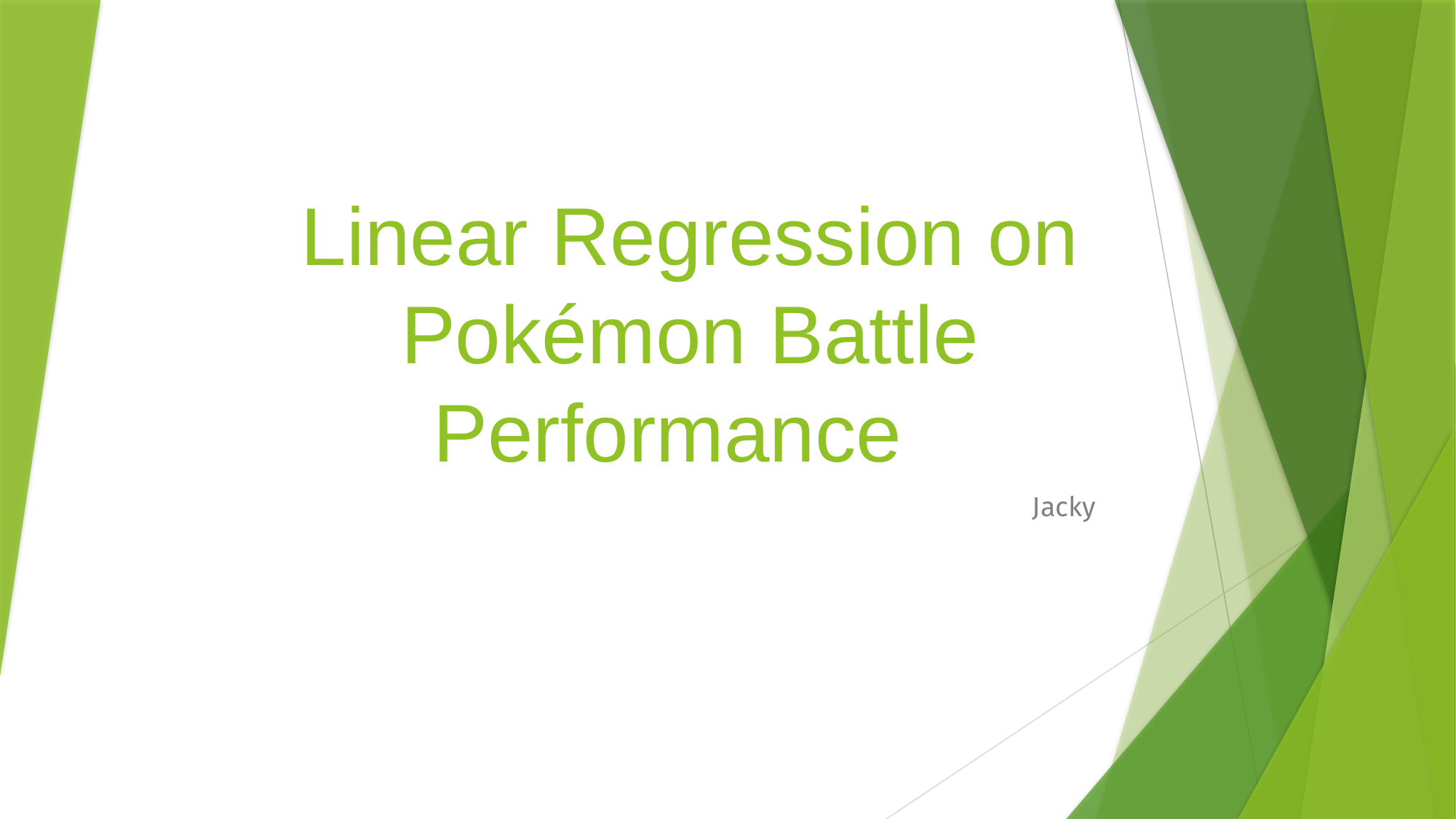

# Linear Regression on Pokémon Battle Performance
Jacky